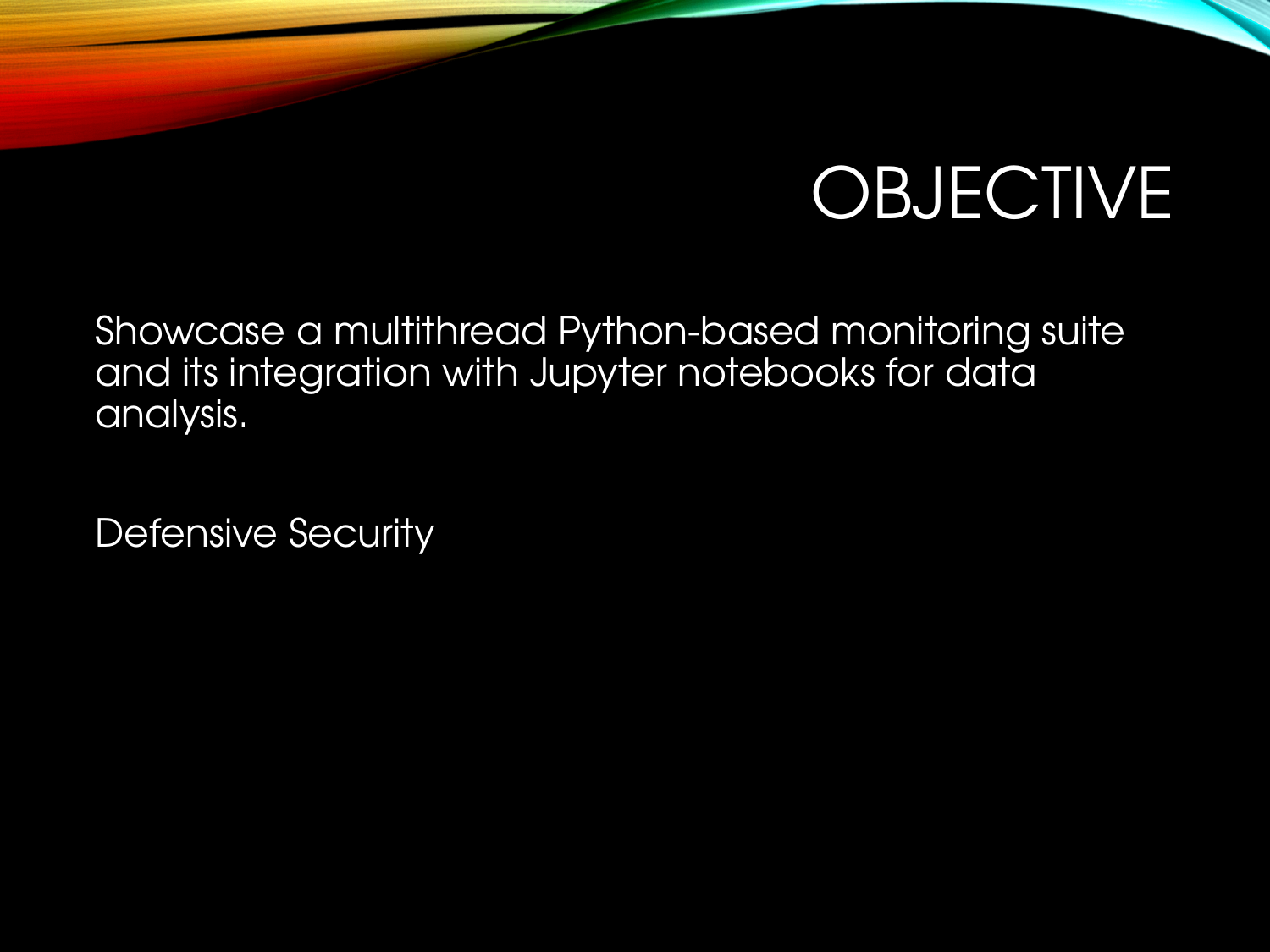

# Objective
Showcase a multithread Python-based monitoring suite and its integration with Jupyter notebooks for data analysis.

Defensive Security